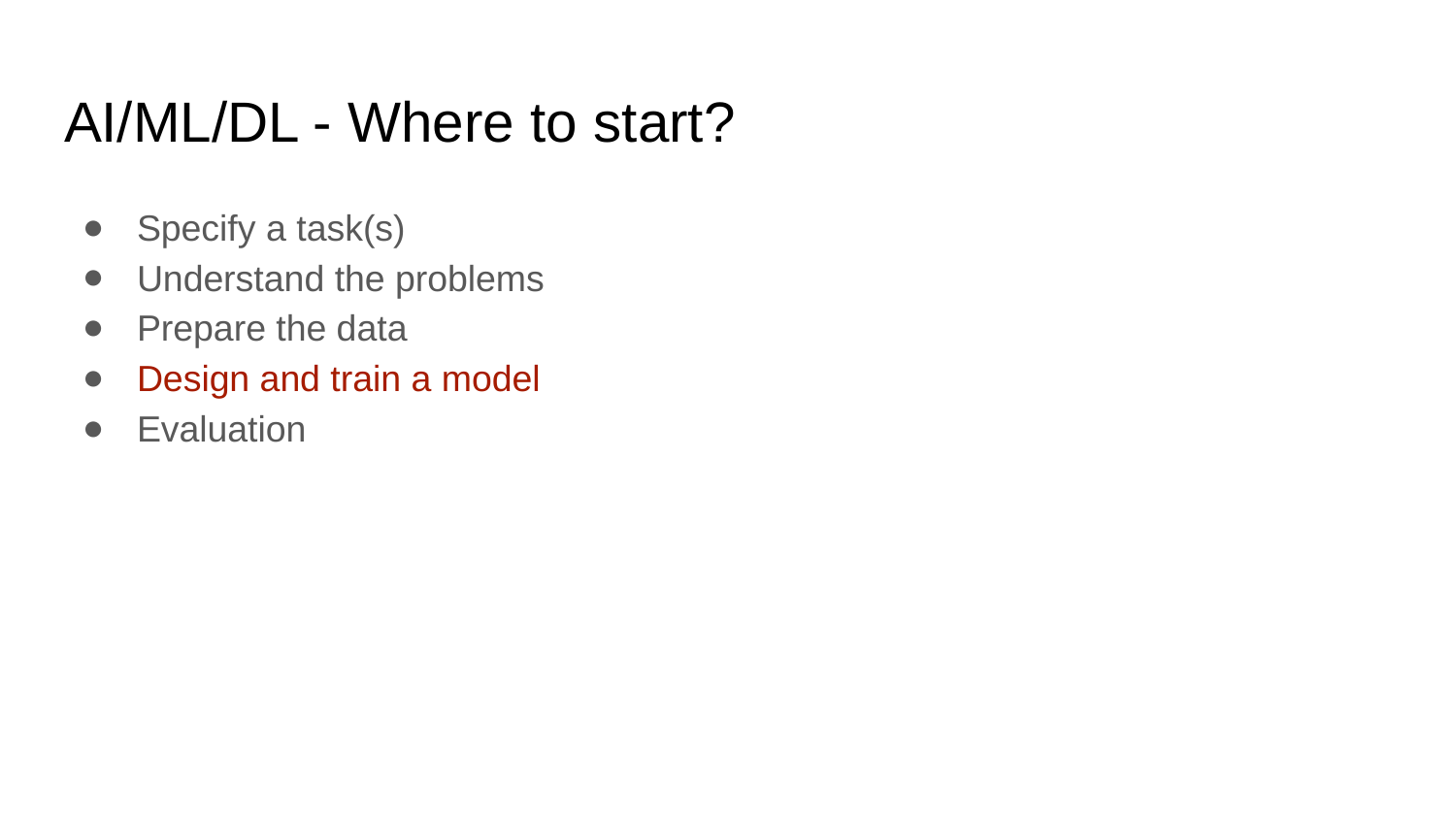

# AI/ML/DL - Where to start?
Specify a task(s)
Understand the problems
Prepare the data
Design and train a model
Evaluation